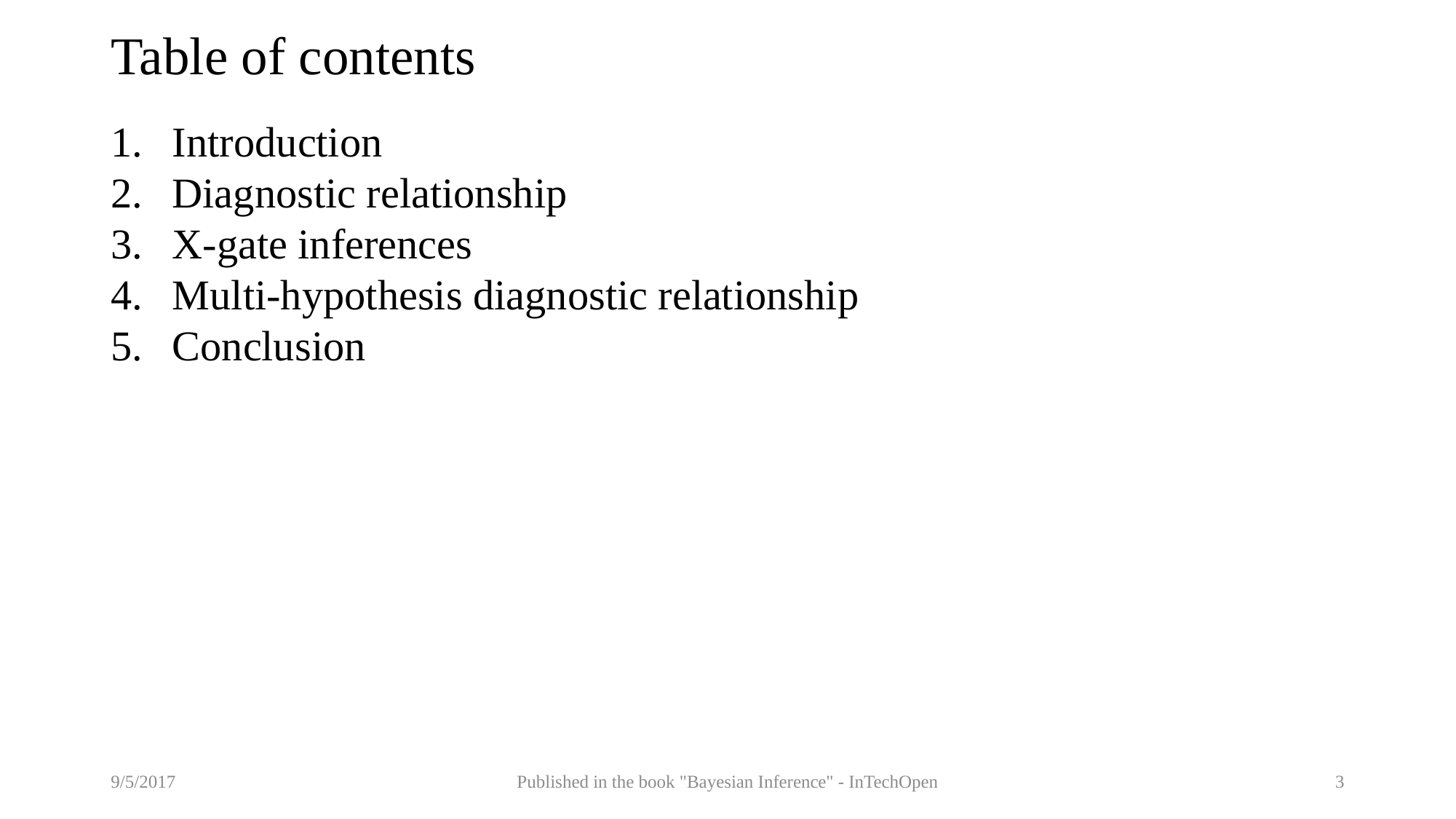

# Table of contents
Introduction
Diagnostic relationship
X-gate inferences
Multi-hypothesis diagnostic relationship
Conclusion
9/5/2017
Published in the book "Bayesian Inference" - InTechOpen
3